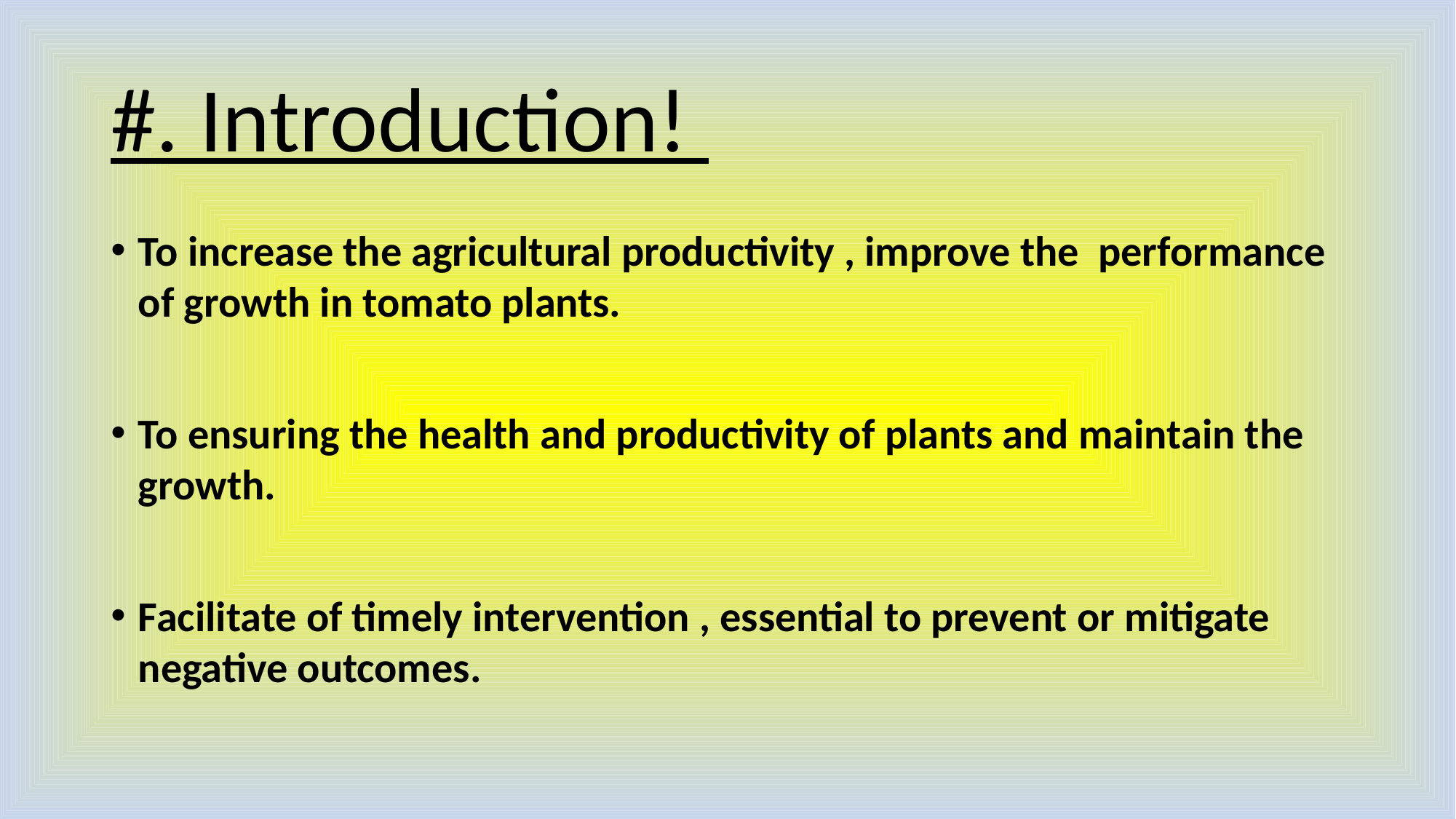

# #. Introduction!
To increase the agricultural productivity , improve the  performance of growth in tomato plants.

To ensuring the health and productivity of plants and maintain the growth.

Facilitate of timely intervention , essential to prevent or mitigate negative outcomes.